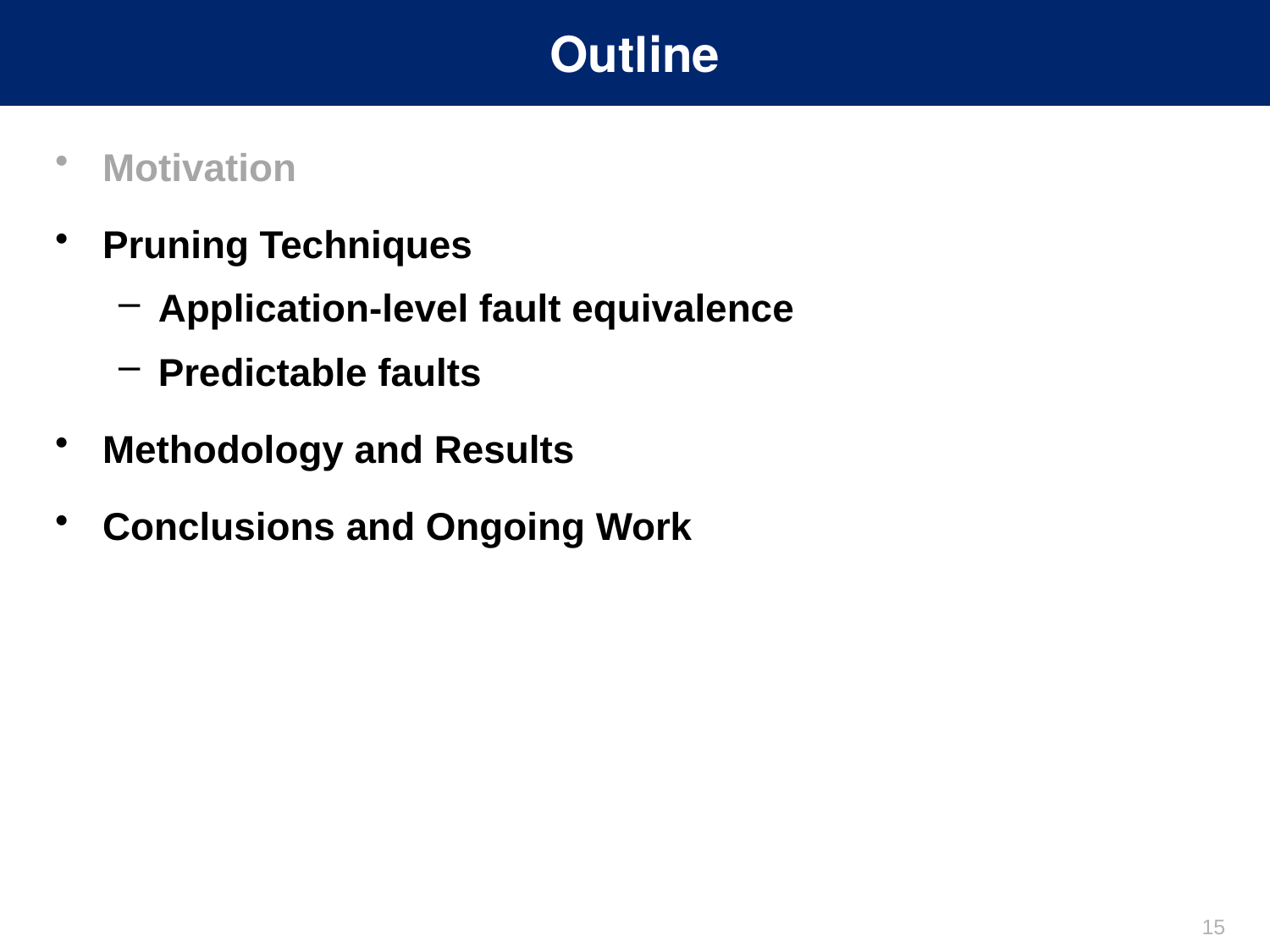

# Outline
Motivation
Pruning Techniques
Application-level fault equivalence
Predictable faults
Methodology and Results
Conclusions and Ongoing Work
15